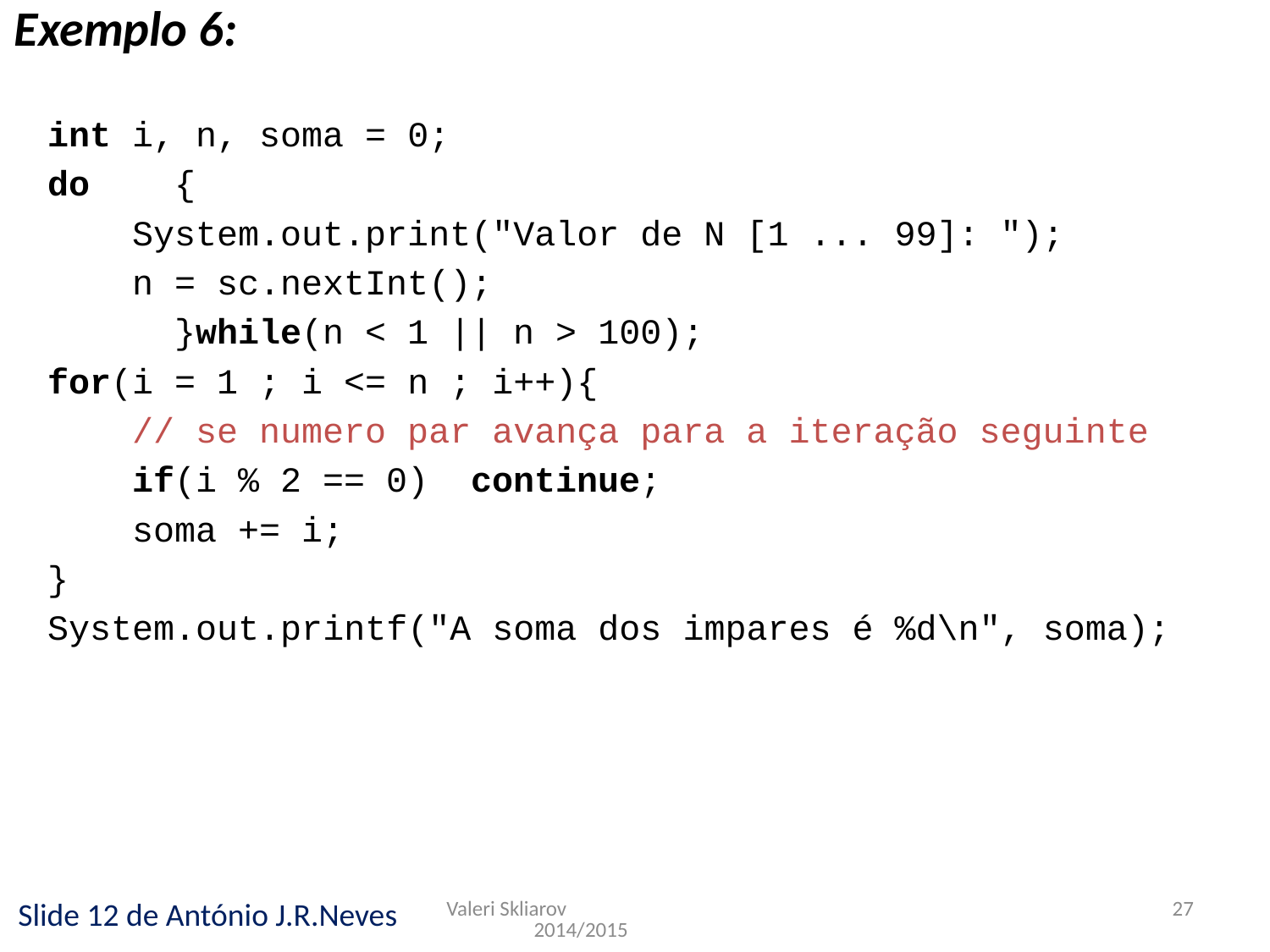

Exemplo 6:
int i, n, soma = 0;
do	{
    System.out.print("Valor de N [1 ... 99]: ");
    n = sc.nextInt();
	}while(n < 1 || n > 100);
for(i = 1 ; i <= n ; i++){
    // se numero par avança para a iteração seguinte
    if(i % 2 == 0)  continue;
    soma += i;
}
System.out.printf("A soma dos impares é %d\n", soma);
Valeri Skliarov                                                                      2014/2015
27
Slide 12 de António J.R.Neves